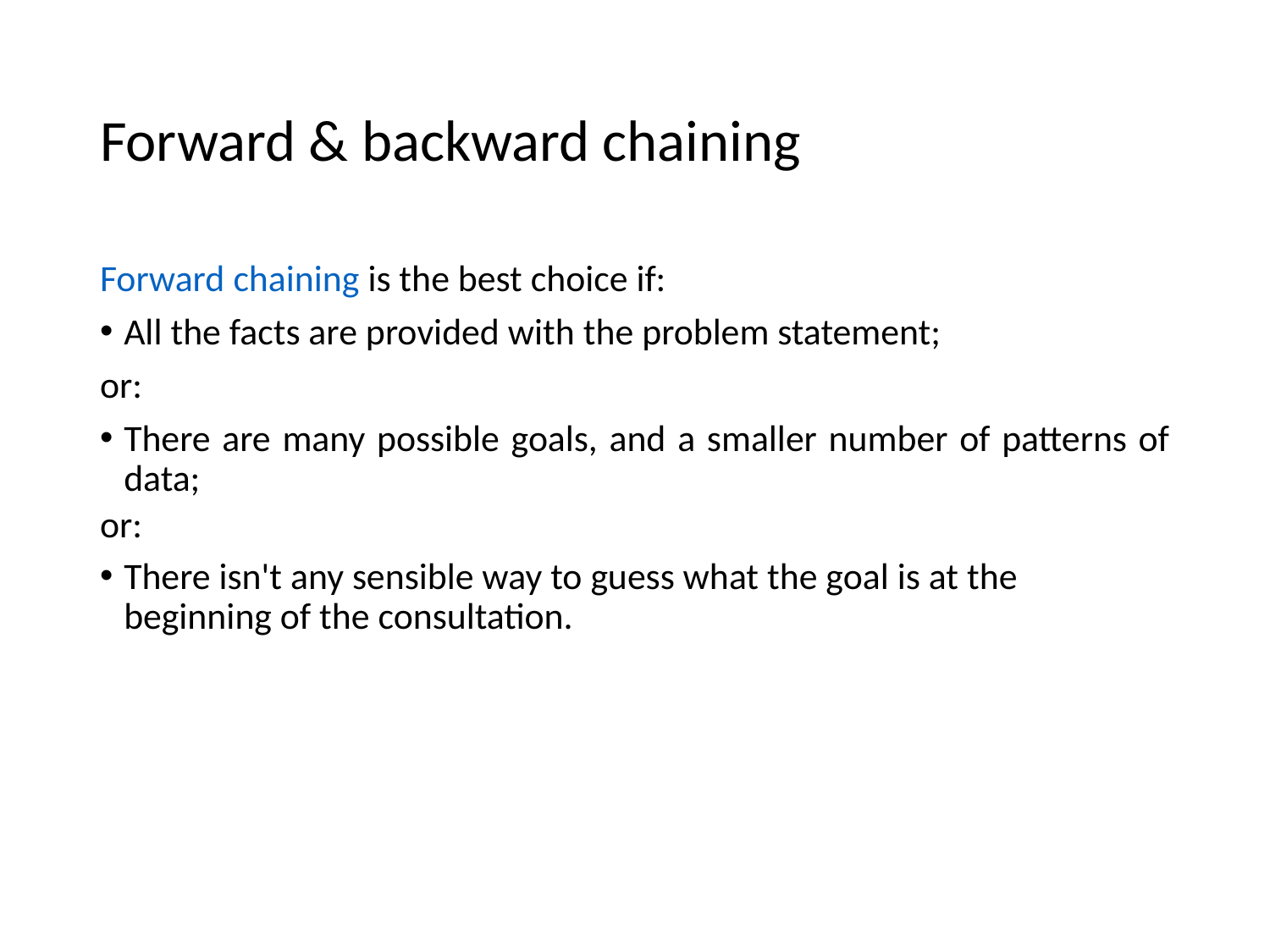

# Forward & backward chaining
Forward chaining is the best choice if:
All the facts are provided with the problem statement;
or:
There are many possible goals, and a smaller number of patterns of data;
or:
There isn't any sensible way to guess what the goal is at the beginning of the consultation.